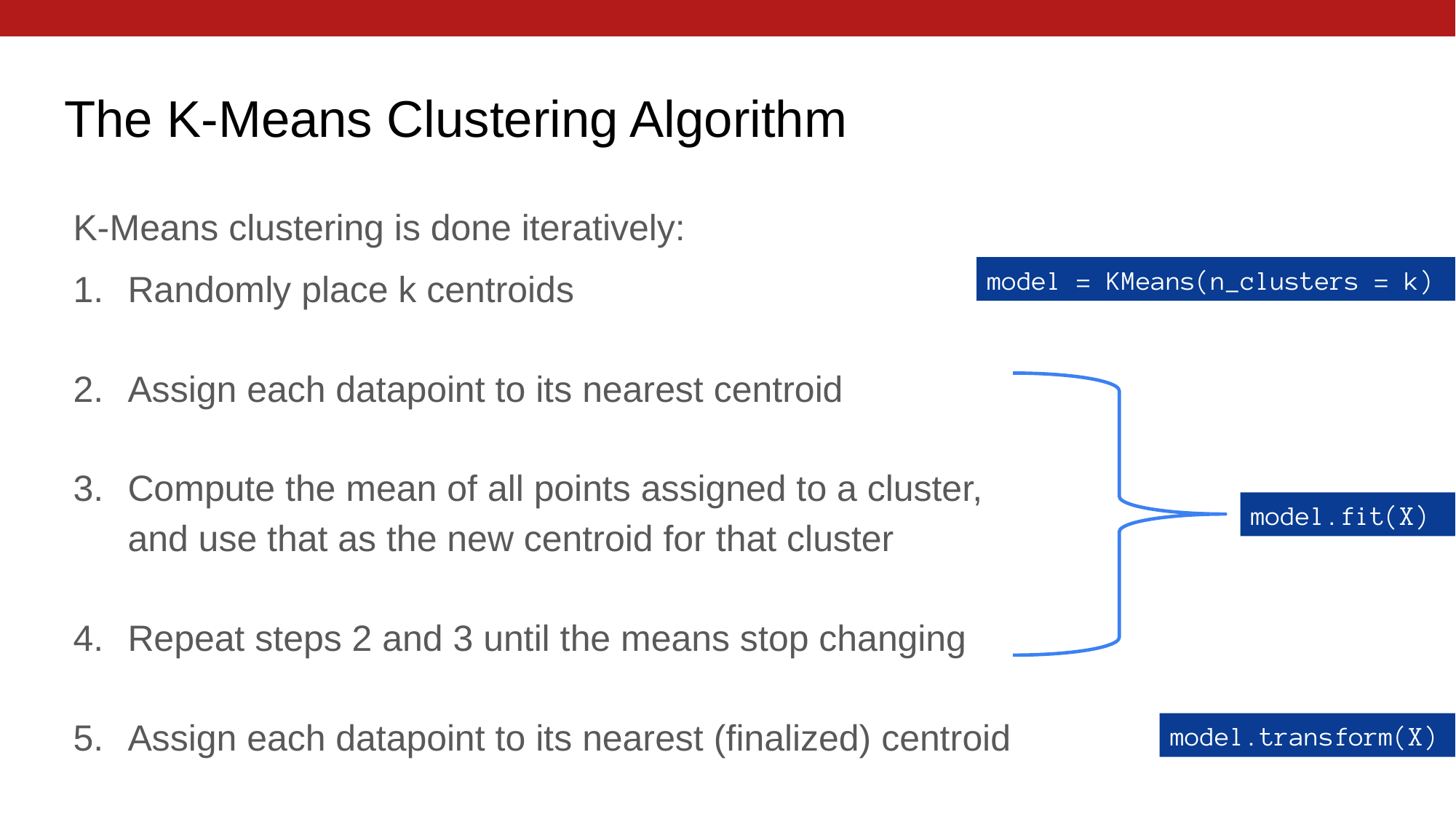

# The K-Means Clustering Algorithm
K-Means clustering is done iteratively:
Randomly place k centroids
Assign each datapoint to its nearest centroid
Compute the mean of all points assigned to a cluster, and use that as the new centroid for that cluster
Repeat steps 2 and 3 until the means stop changing
Assign each datapoint to its nearest (finalized) centroid
model = KMeans(n_clusters = k)

model.fit(X)
model.transform(X)